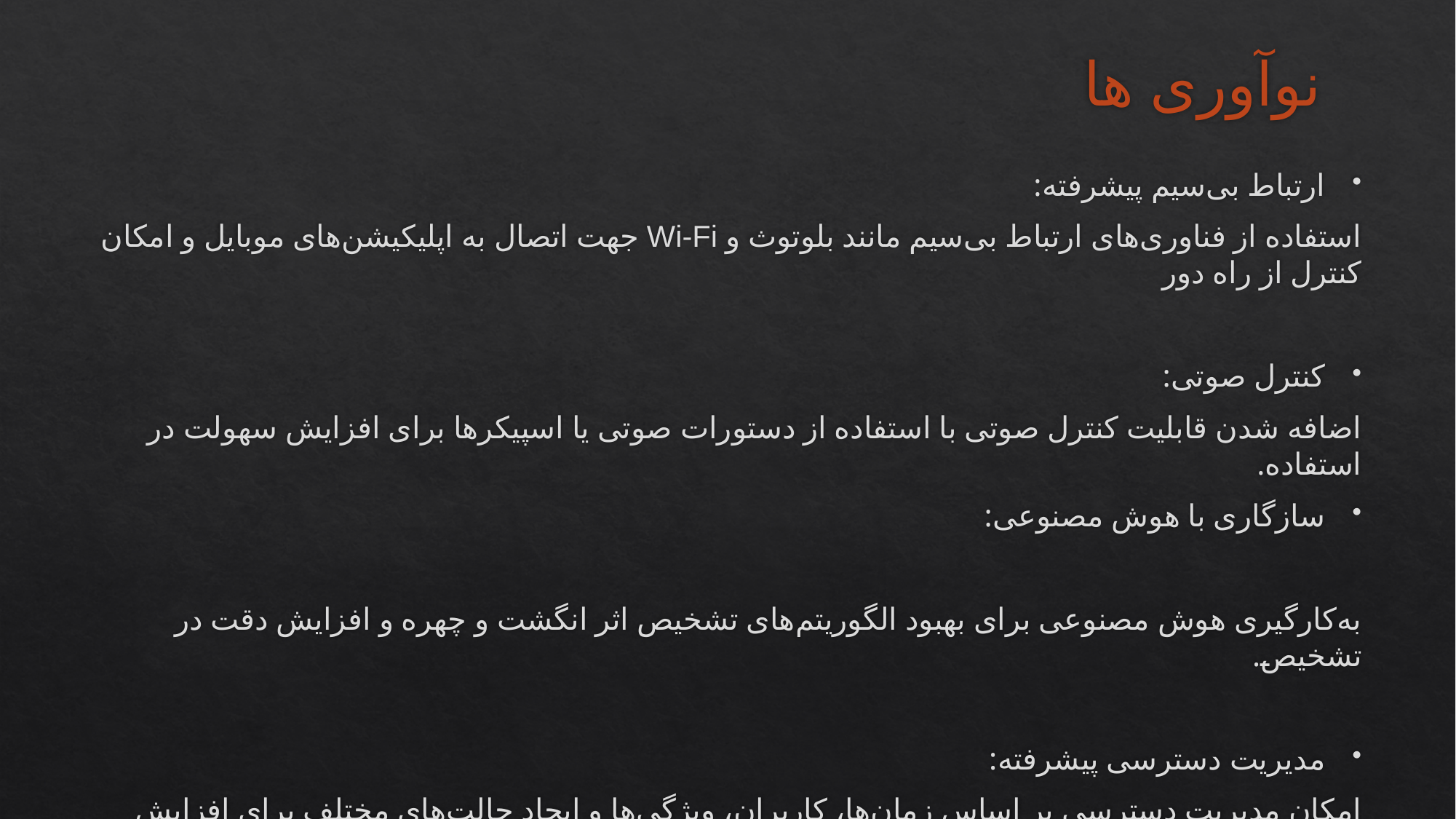

# نوآوری ها
ارتباط بی‌سیم پیشرفته:
استفاده از فناوری‌های ارتباط بی‌سیم مانند بلوتوث و Wi-Fi جهت اتصال به اپلیکیشن‌های موبایل و امکان کنترل از راه دور

کنترل صوتی:
اضافه شدن قابلیت کنترل صوتی با استفاده از دستورات صوتی یا اسپیکرها برای افزایش سهولت در استفاده.
سازگاری با هوش مصنوعی:

به‌کارگیری هوش مصنوعی برای بهبود الگوریتم‌های تشخیص اثر انگشت و چهره و افزایش دقت در تشخیص.

مدیریت دسترسی پیشرفته:
امکان مدیریت دسترسی بر اساس زمان‌ها، کاربران، ویژگی‌ها و ایجاد حالت‌های مختلف برای افزایش امنیت.